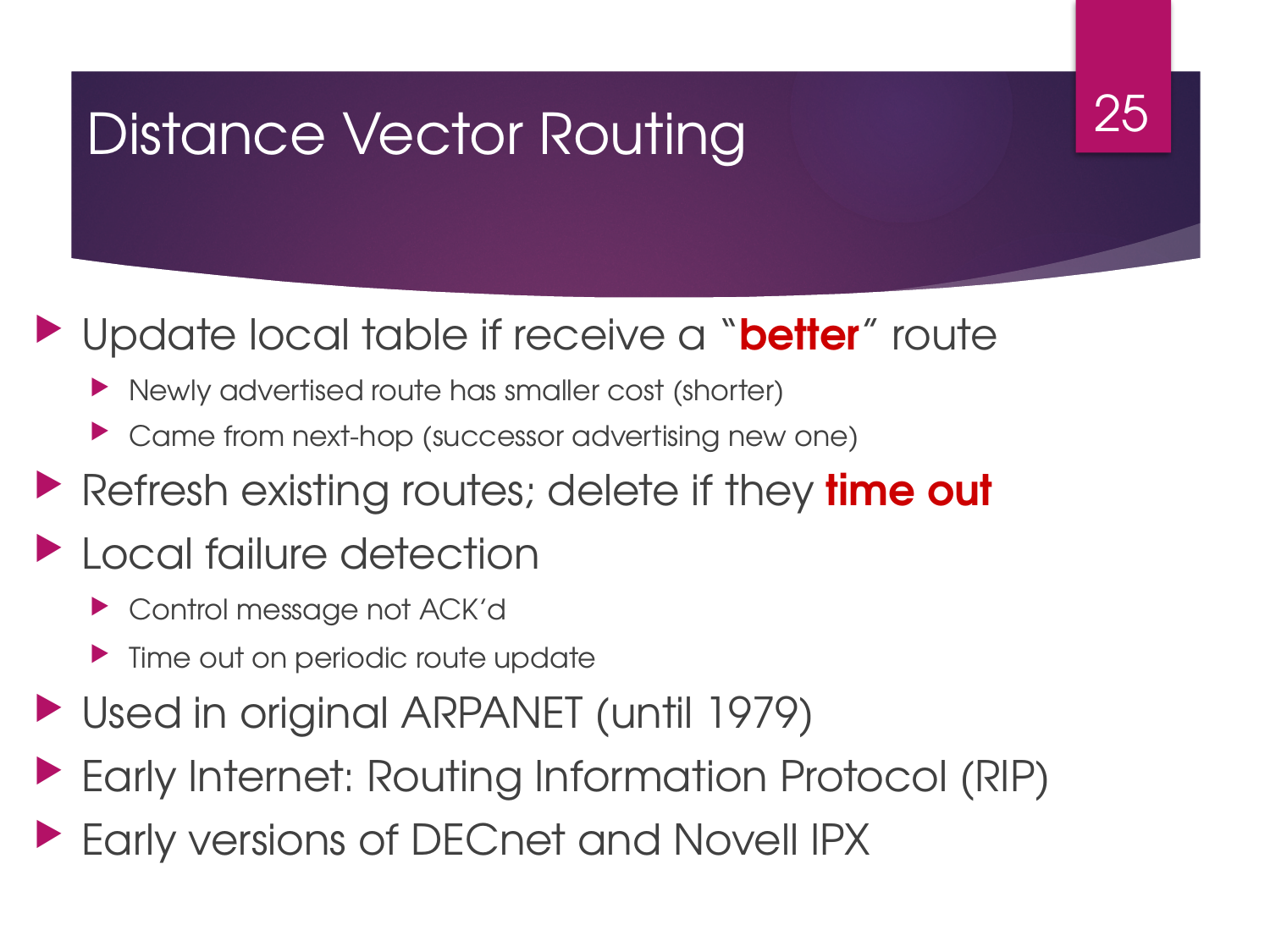

25
# Distance Vector Routing
Update local table if receive a “better” route
Newly advertised route has smaller cost (shorter)
Came from next-hop (successor advertising new one)
Refresh existing routes; delete if they time out
Local failure detection
Control message not ACK’d
Time out on periodic route update
Used in original ARPANET (until 1979)
Early Internet: Routing Information Protocol (RIP)
Early versions of DECnet and Novell IPX